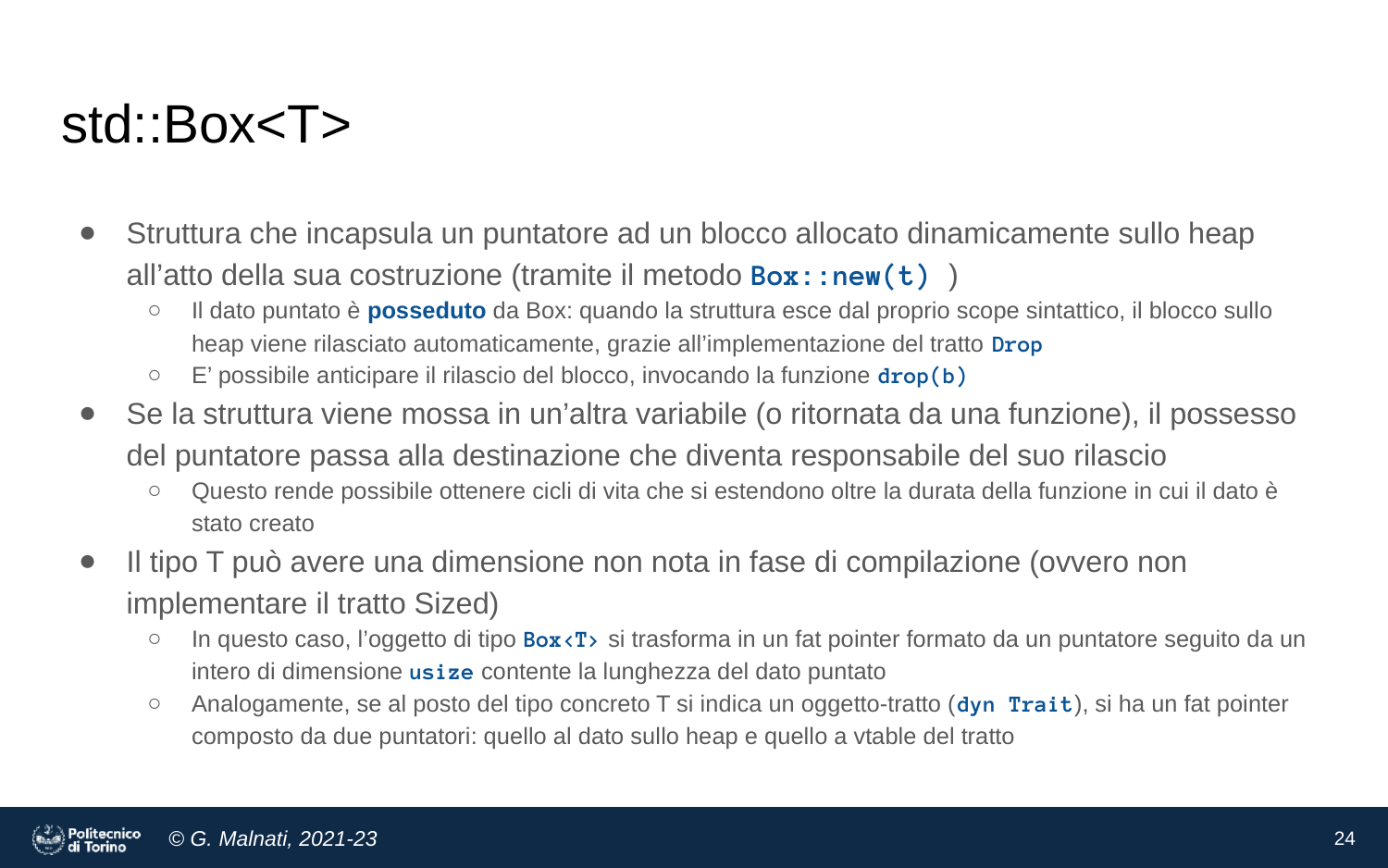

# std::Box<T>
Struttura che incapsula un puntatore ad un blocco allocato dinamicamente sullo heap all’atto della sua costruzione (tramite il metodo Box::new(t) )
Il dato puntato è posseduto da Box: quando la struttura esce dal proprio scope sintattico, il blocco sullo heap viene rilasciato automaticamente, grazie all’implementazione del tratto Drop
E’ possibile anticipare il rilascio del blocco, invocando la funzione drop(b)
Se la struttura viene mossa in un’altra variabile (o ritornata da una funzione), il possesso del puntatore passa alla destinazione che diventa responsabile del suo rilascio
Questo rende possibile ottenere cicli di vita che si estendono oltre la durata della funzione in cui il dato è stato creato
Il tipo T può avere una dimensione non nota in fase di compilazione (ovvero non implementare il tratto Sized)
In questo caso, l’oggetto di tipo Box<T> si trasforma in un fat pointer formato da un puntatore seguito da un intero di dimensione usize contente la lunghezza del dato puntato
Analogamente, se al posto del tipo concreto T si indica un oggetto-tratto (dyn Trait), si ha un fat pointer composto da due puntatori: quello al dato sullo heap e quello a vtable del tratto
24